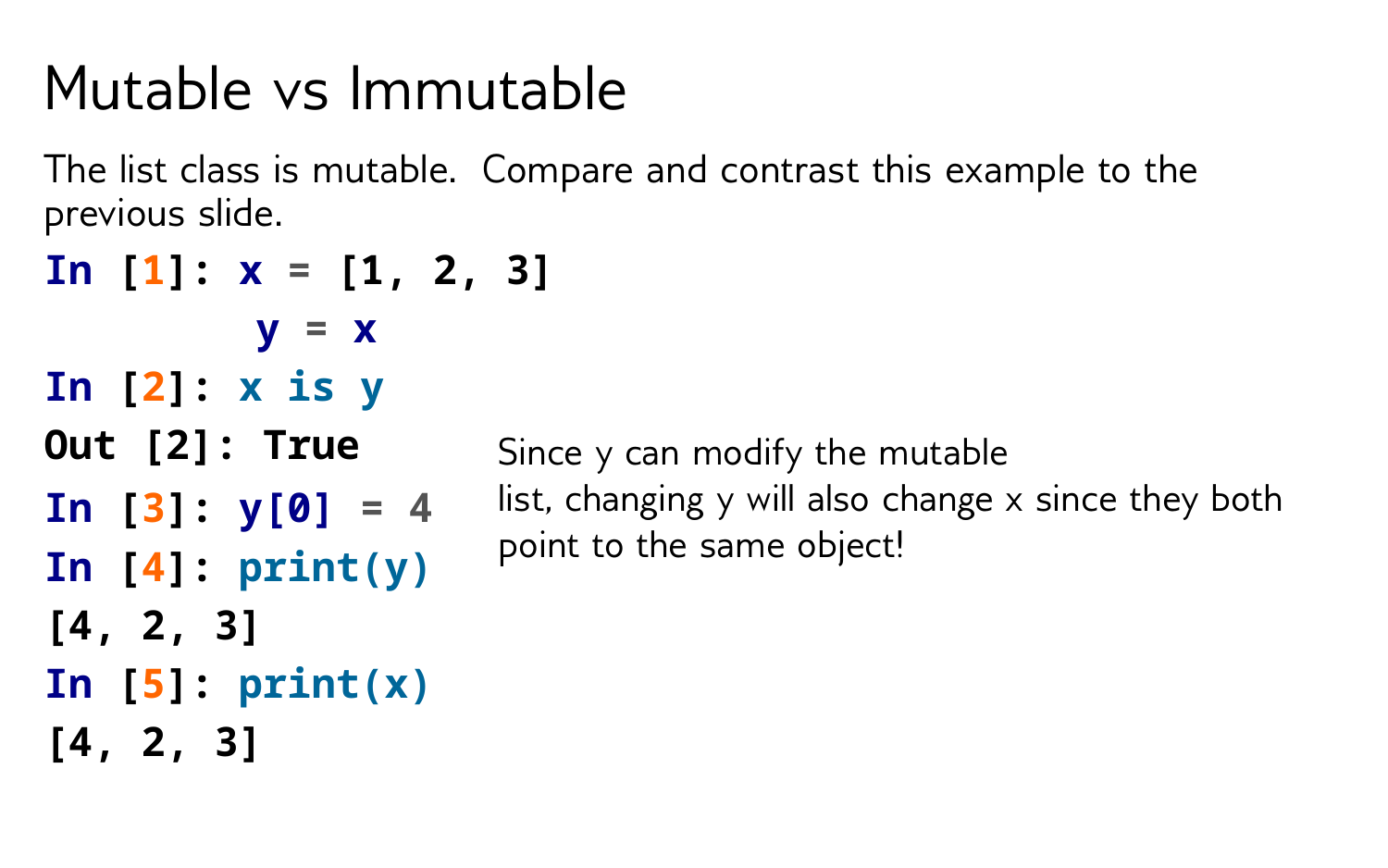

# Mutable vs Immutable
The list class is mutable.  Compare and contrast this example to the previous slide.
In [1]: x = [1, 2, 3]
	   y = x
In [2]: x is y
Out [2]: True
In [3]: y[0] = 4
In [4]: print(y)
[4, 2, 3]
In [5]: print(x)
[4, 2, 3]

Since y can modify the mutable
list, changing y will also change x since they both
point to the same object!